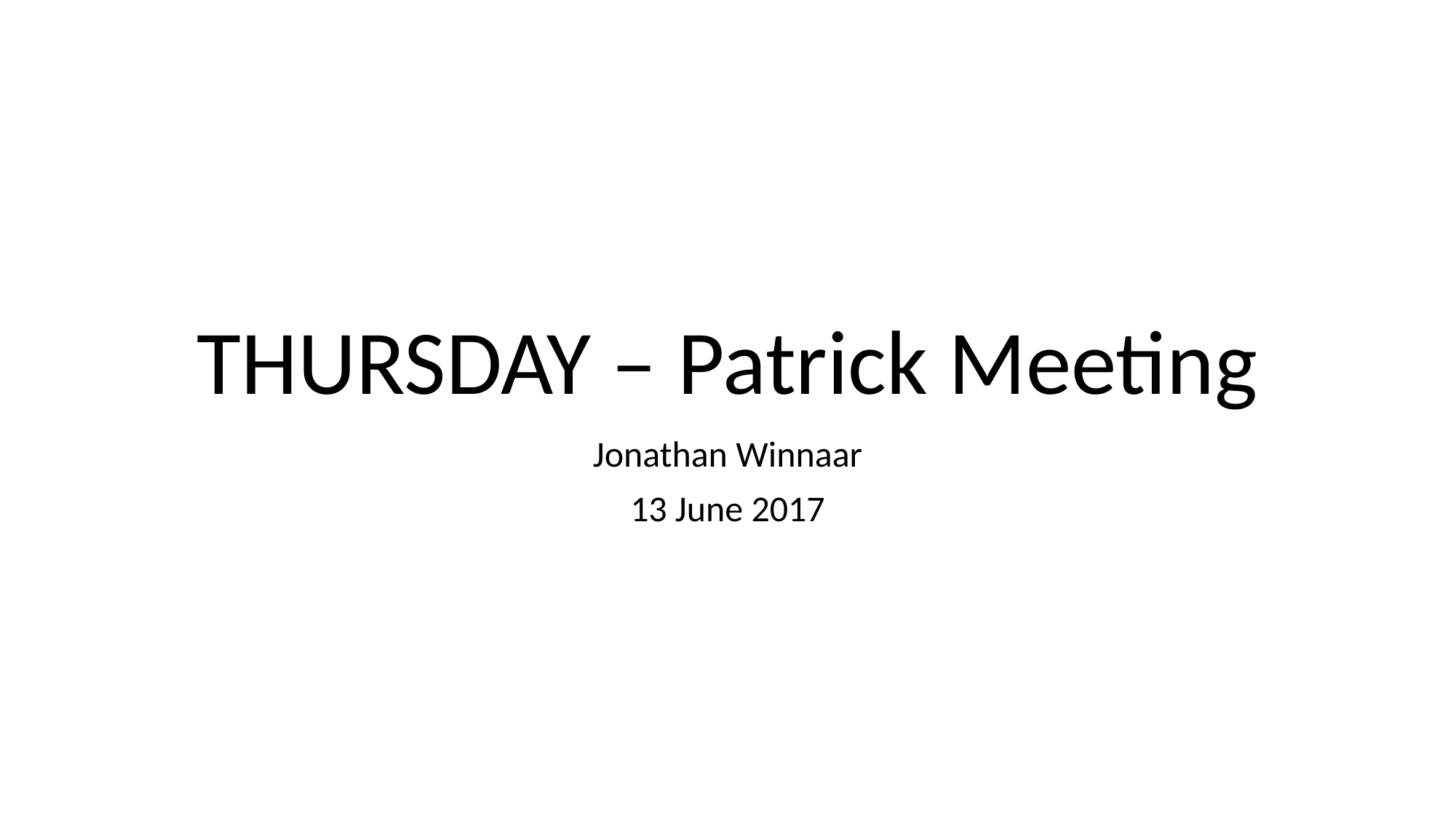

# THURSDAY – Patrick Meeting
Jonathan Winnaar
13 June 2017